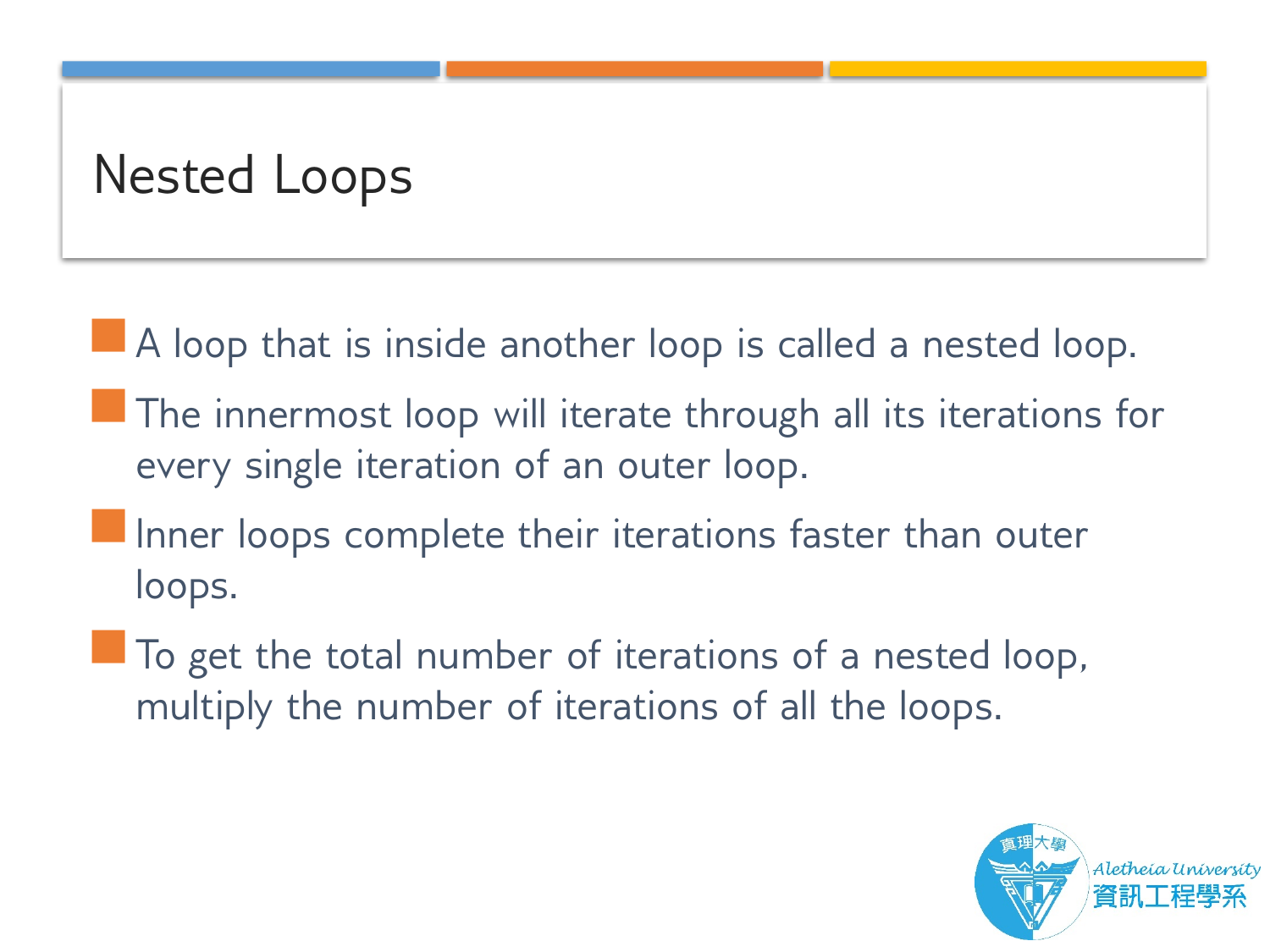

# Nested Loops
A loop that is inside another loop is called a nested loop.
The innermost loop will iterate through all its iterations for every single iteration of an outer loop.
Inner loops complete their iterations faster than outer loops.
To get the total number of iterations of a nested loop, multiply the number of iterations of all the loops.